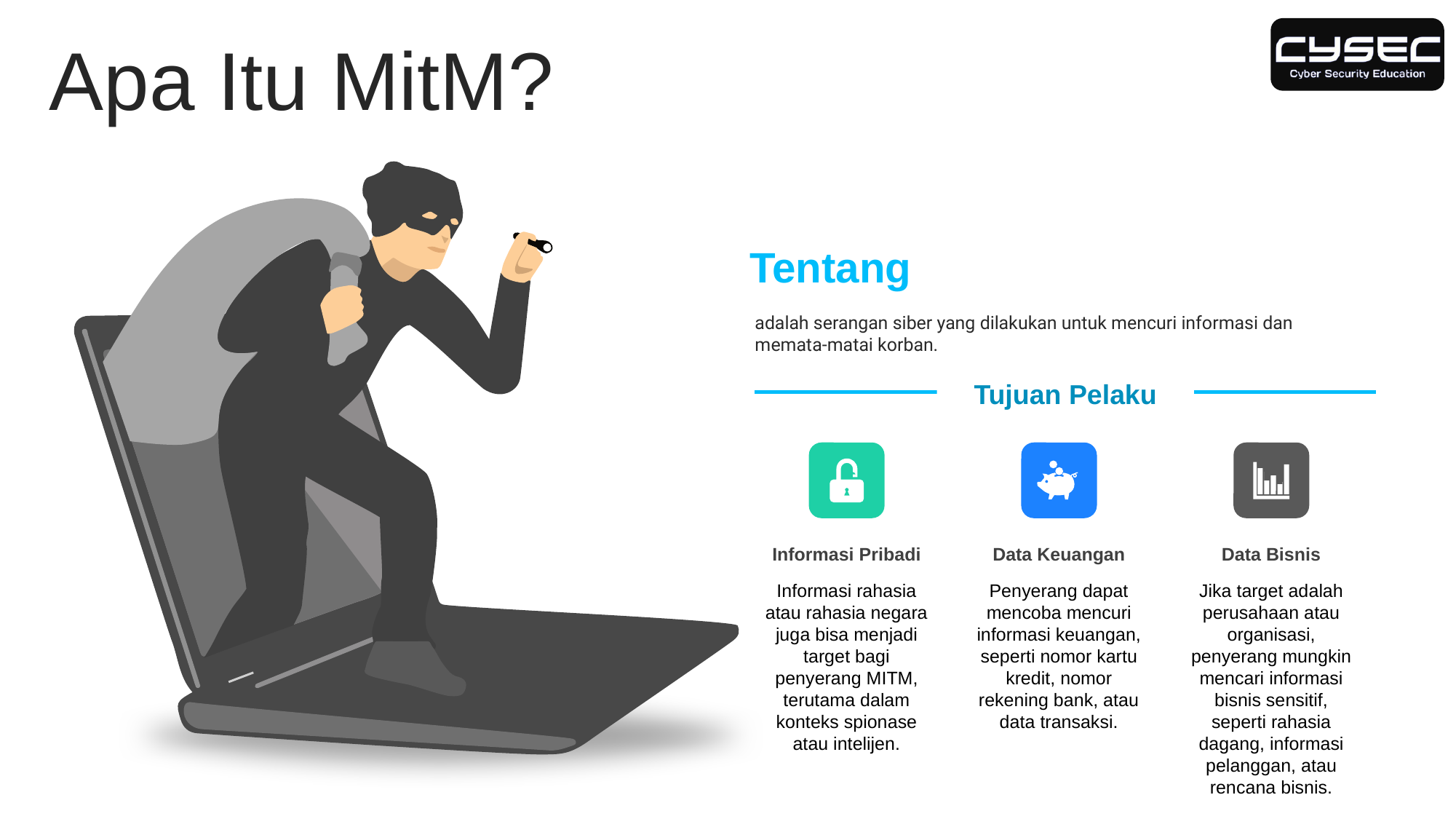

Apa Itu MitM?

Tentang
adalah serangan siber yang dilakukan untuk mencuri informasi dan memata-matai korban.
Tujuan Pelaku

Informasi Pribadi
Informasi rahasia atau rahasia negara juga bisa menjadi target bagi penyerang MITM, terutama dalam konteks spionase atau intelijen.
Data Keuangan
Penyerang dapat mencoba mencuri informasi keuangan, seperti nomor kartu kredit, nomor rekening bank, atau data transaksi.
Data Bisnis
Jika target adalah perusahaan atau organisasi, penyerang mungkin mencari informasi bisnis sensitif, seperti rahasia dagang, informasi pelanggan, atau rencana bisnis.